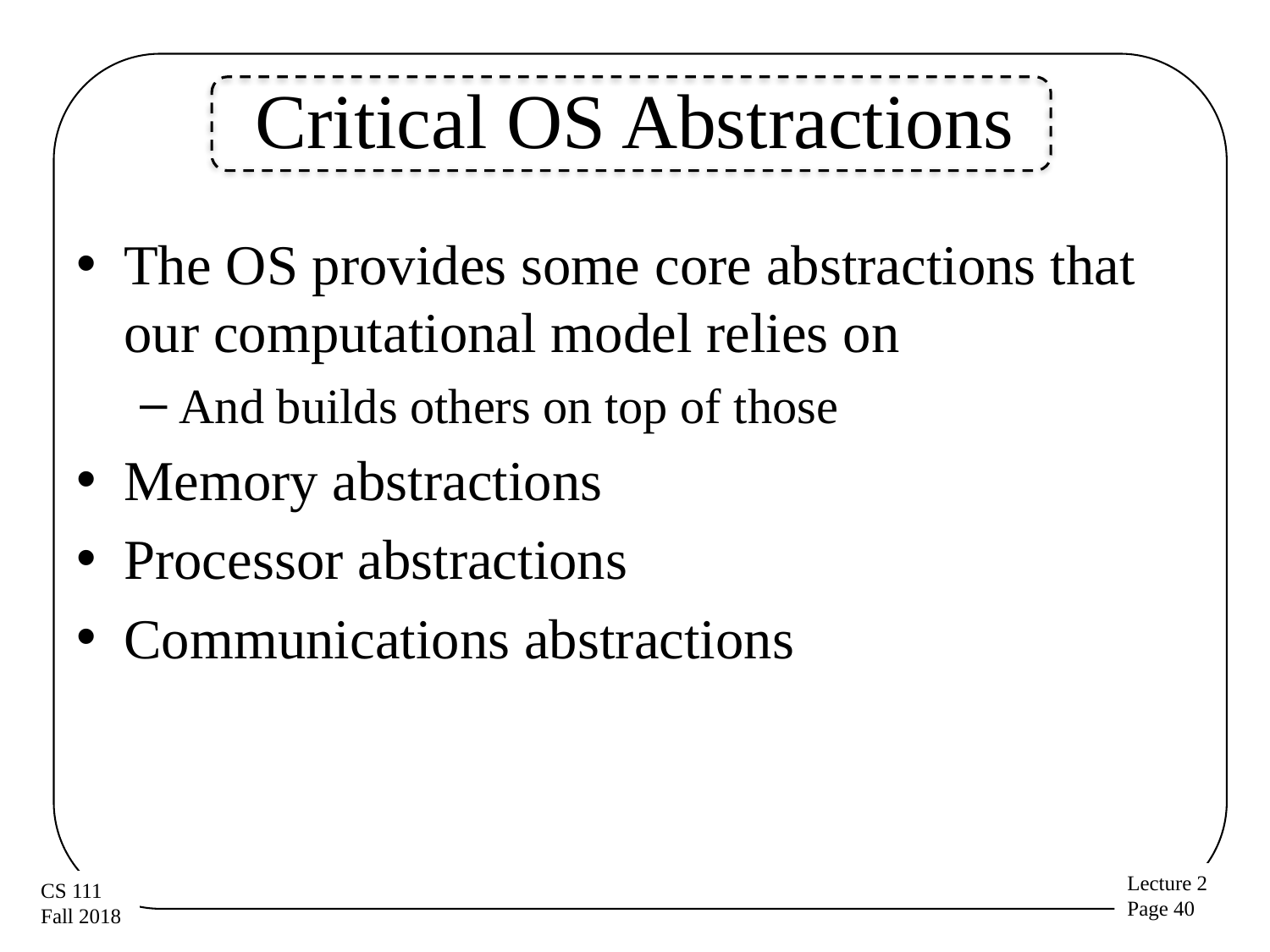

# Critical OS Abstractions

The OS provides some core abstractions that our computational model relies on
And builds others on top of those
Memory abstractions
Processor abstractions
Communications abstractions